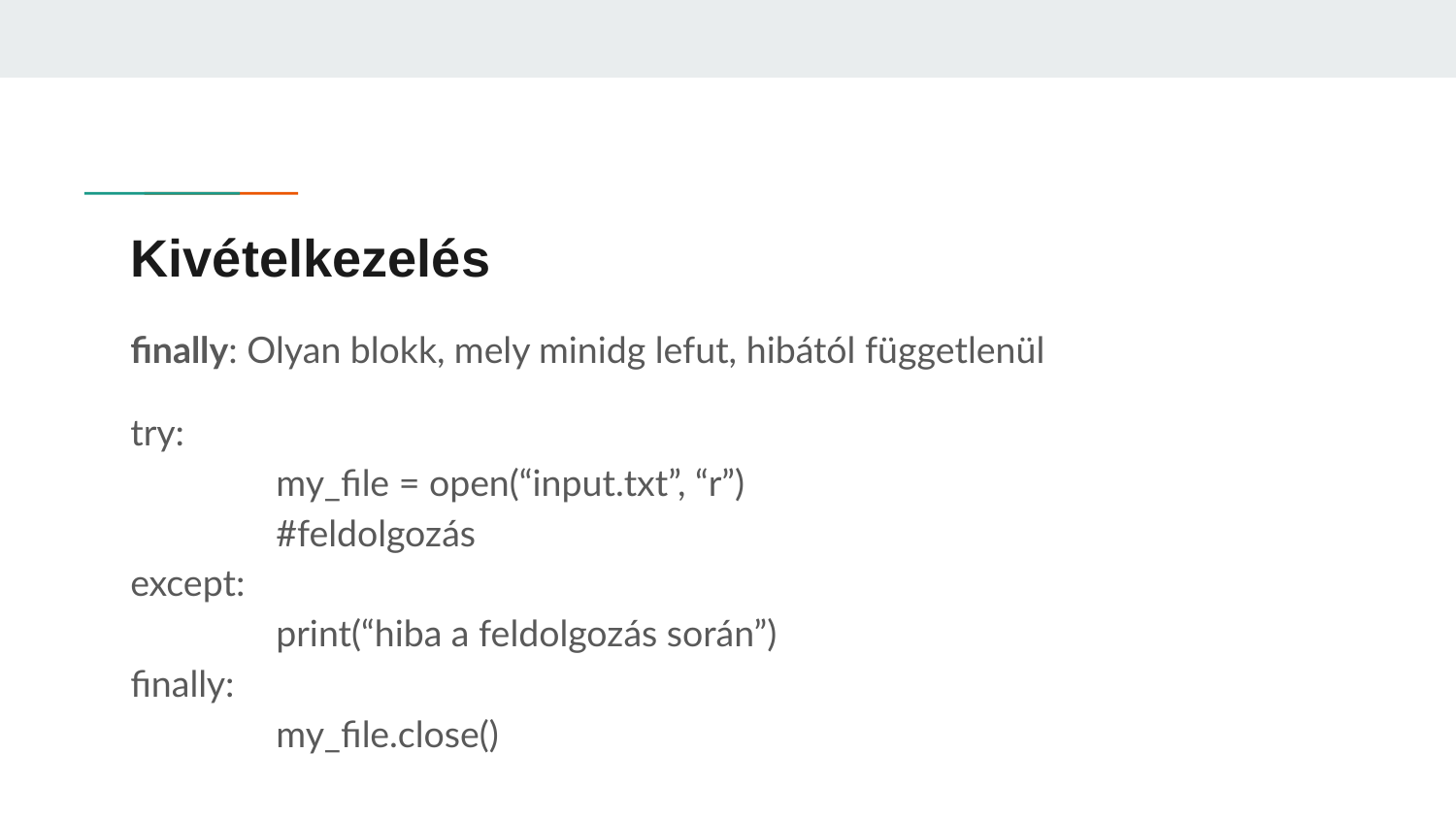

# Kivételkezelés
finally: Olyan blokk, mely minidg lefut, hibától függetlenül
try:
	my_file = open(“input.txt”, “r”)
	#feldolgozás
except:
	print(“hiba a feldolgozás során”)
finally:
	my_file.close()